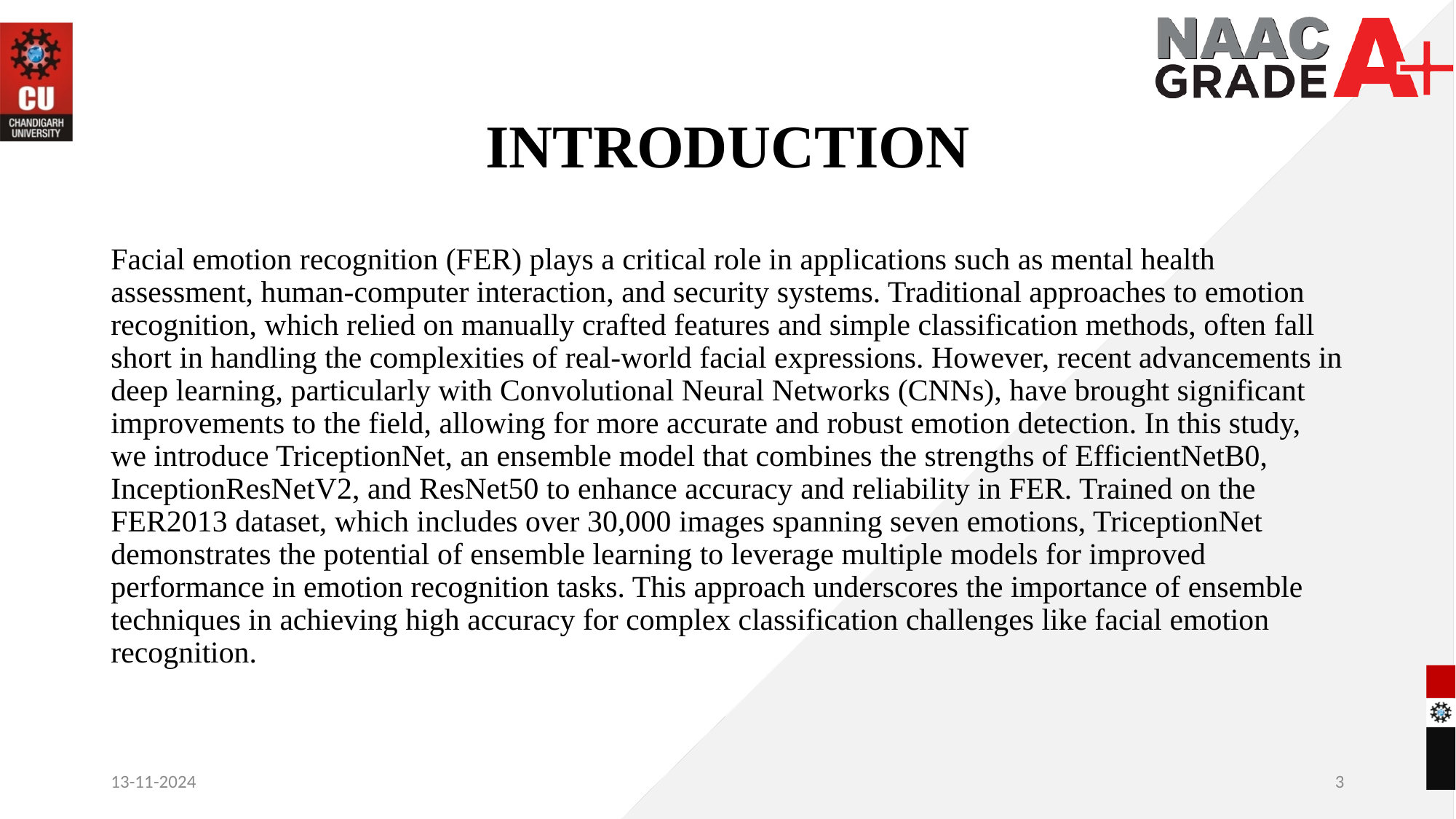

# INTRODUCTION

Facial emotion recognition (FER) plays a critical role in applications such as mental health assessment, human-computer interaction, and security systems. Traditional approaches to emotion recognition, which relied on manually crafted features and simple classification methods, often fall short in handling the complexities of real-world facial expressions. However, recent advancements in deep learning, particularly with Convolutional Neural Networks (CNNs), have brought significant improvements to the field, allowing for more accurate and robust emotion detection. In this study, we introduce TriceptionNet, an ensemble model that combines the strengths of EfficientNetB0, InceptionResNetV2, and ResNet50 to enhance accuracy and reliability in FER. Trained on the FER2013 dataset, which includes over 30,000 images spanning seven emotions, TriceptionNet demonstrates the potential of ensemble learning to leverage multiple models for improved performance in emotion recognition tasks. This approach underscores the importance of ensemble techniques in achieving high accuracy for complex classification challenges like facial emotion recognition.
13-11-2024
3